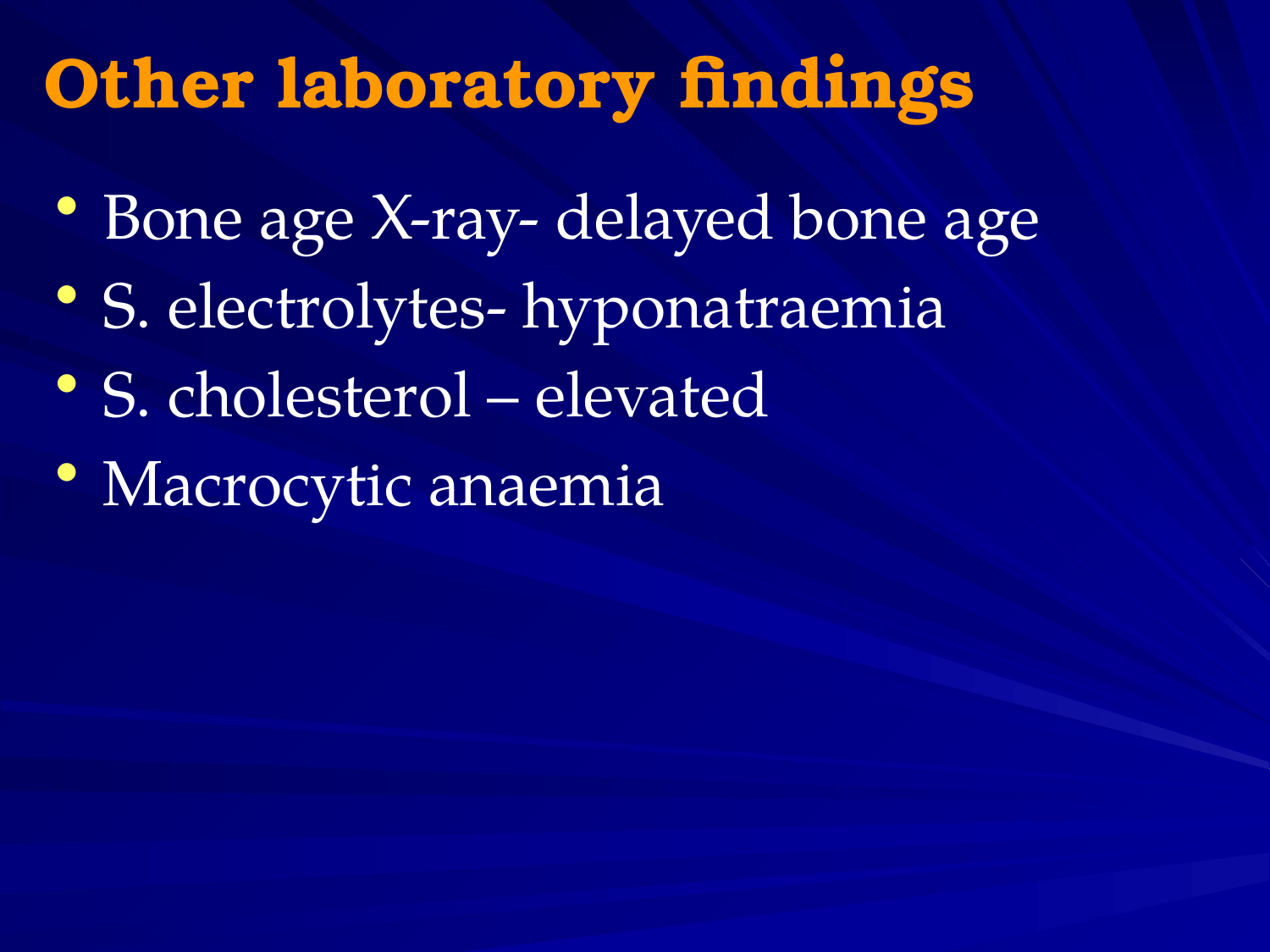

# Other laboratory findings
Bone age X-ray- delayed bone age
S. electrolytes- hyponatraemia
S. cholesterol – elevated
Macrocytic anaemia